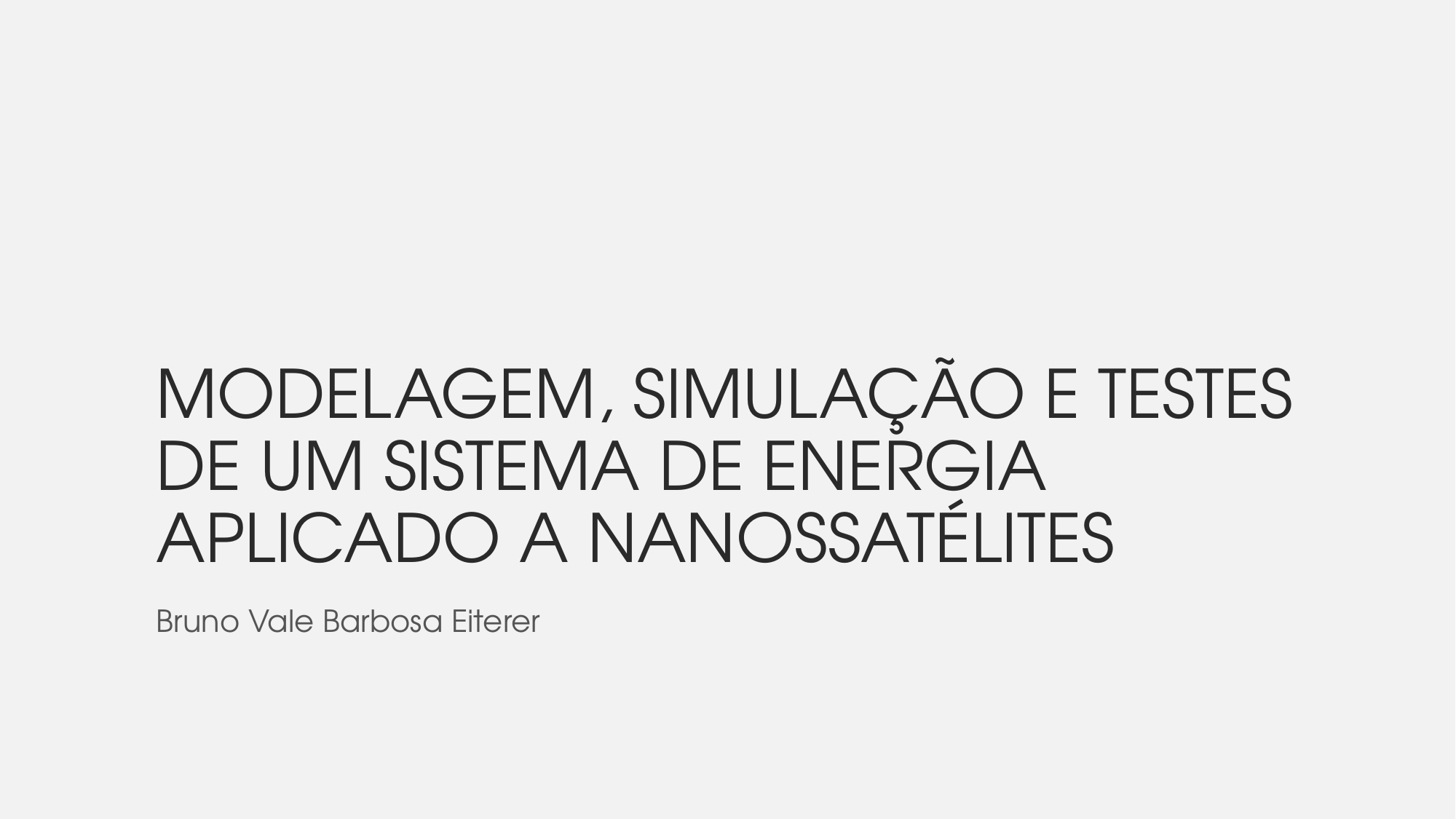

# Modelagem, Simulação e testes de um Sistema de energia aplicado a nanossatélites
Bruno Vale Barbosa Eiterer